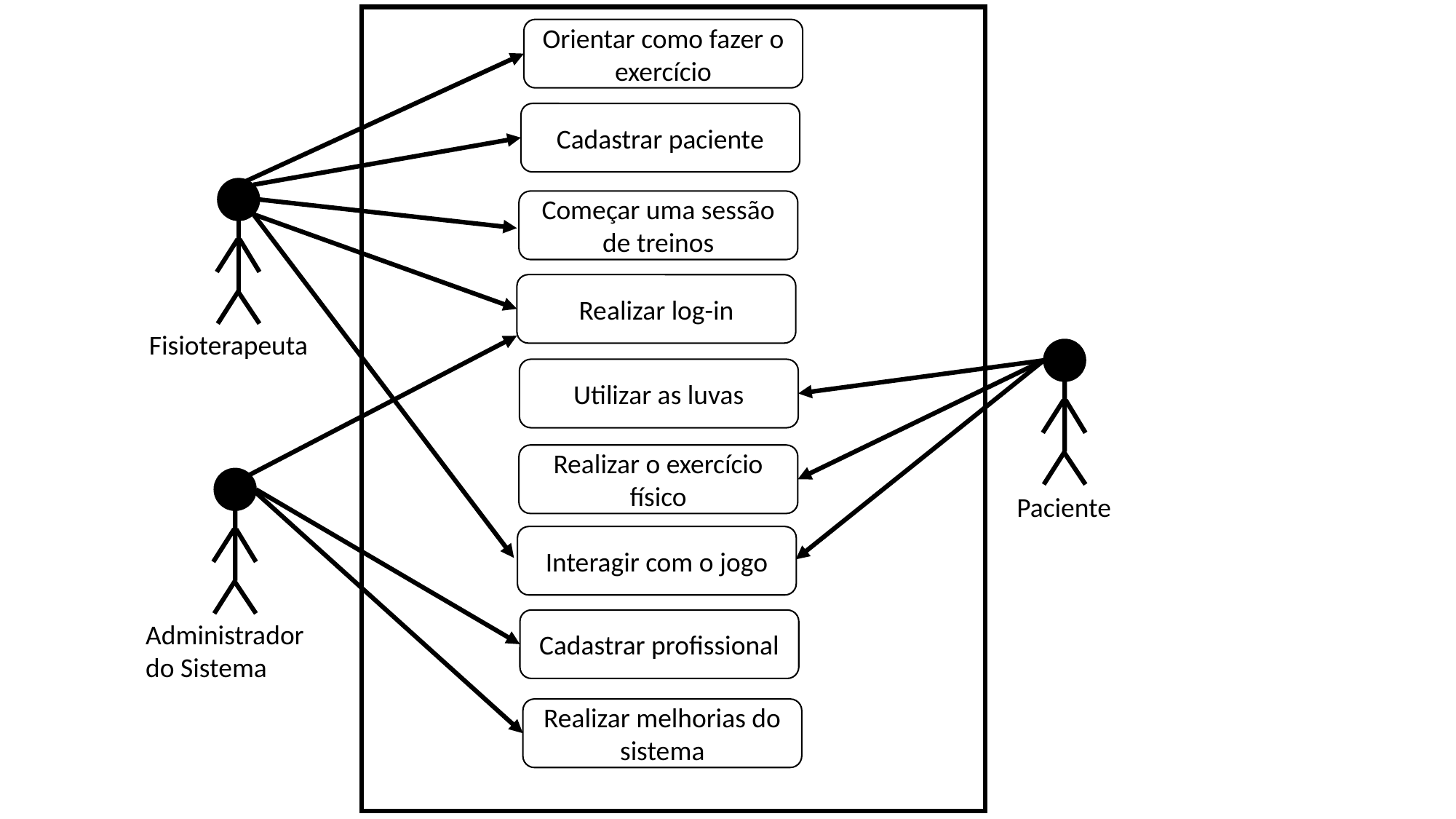

Orientar como fazer o exercício
Cadastrar paciente

Começar uma sessão de treinos
Realizar log-in
Fisioterapeuta

Utilizar as luvas
Realizar o exercício físico

Paciente
Interagir com o jogo
Cadastrar profissional
Administrador do Sistema
Realizar melhorias do sistema